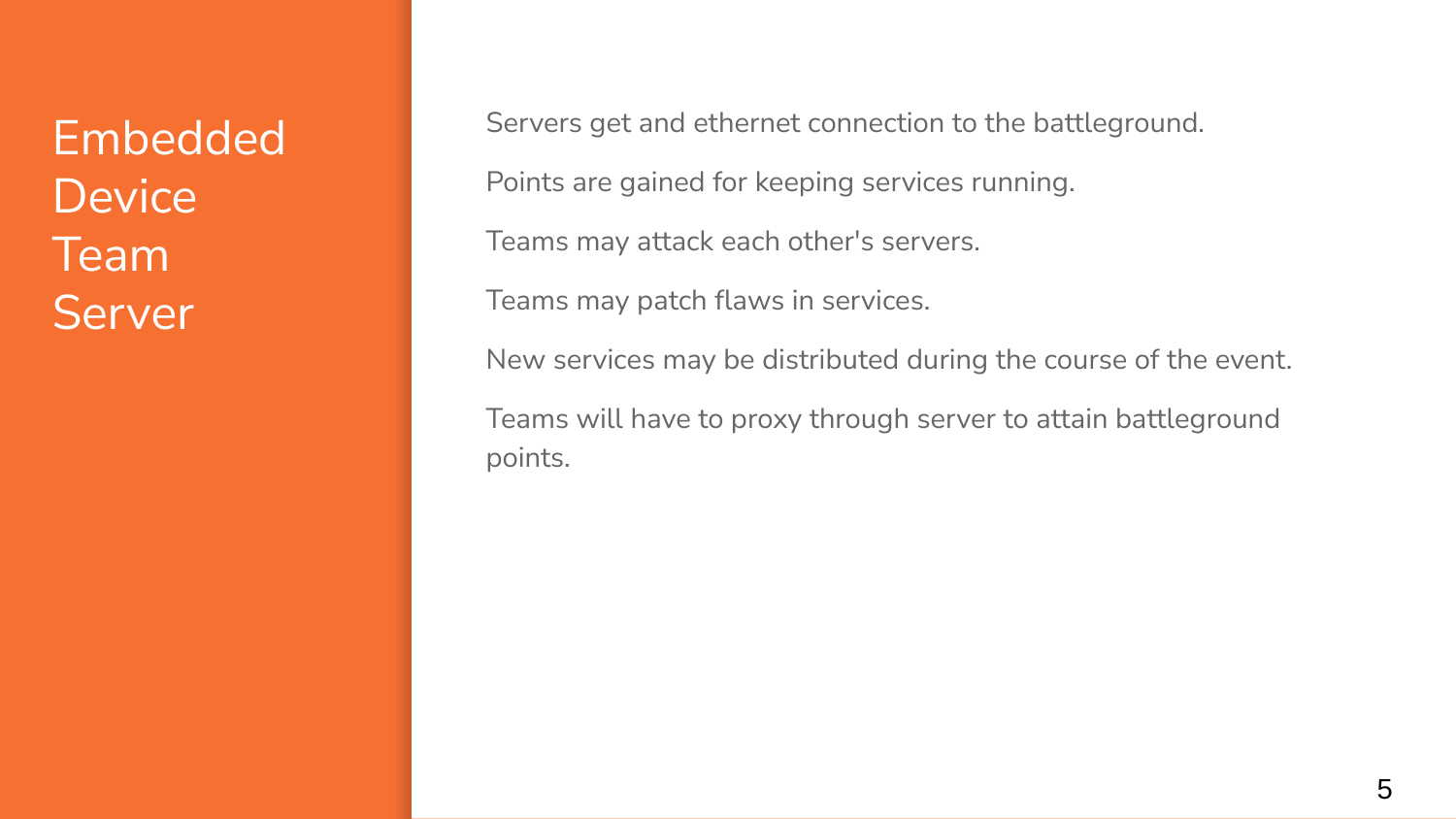

Servers get and ethernet connection to the battleground.
Points are gained for keeping services running.
Teams may attack each other's servers.
Teams may patch flaws in services.
New services may be distributed during the course of the event.
Teams will have to proxy through server to attain battleground points.
# Embedded Device
Team
Server
5